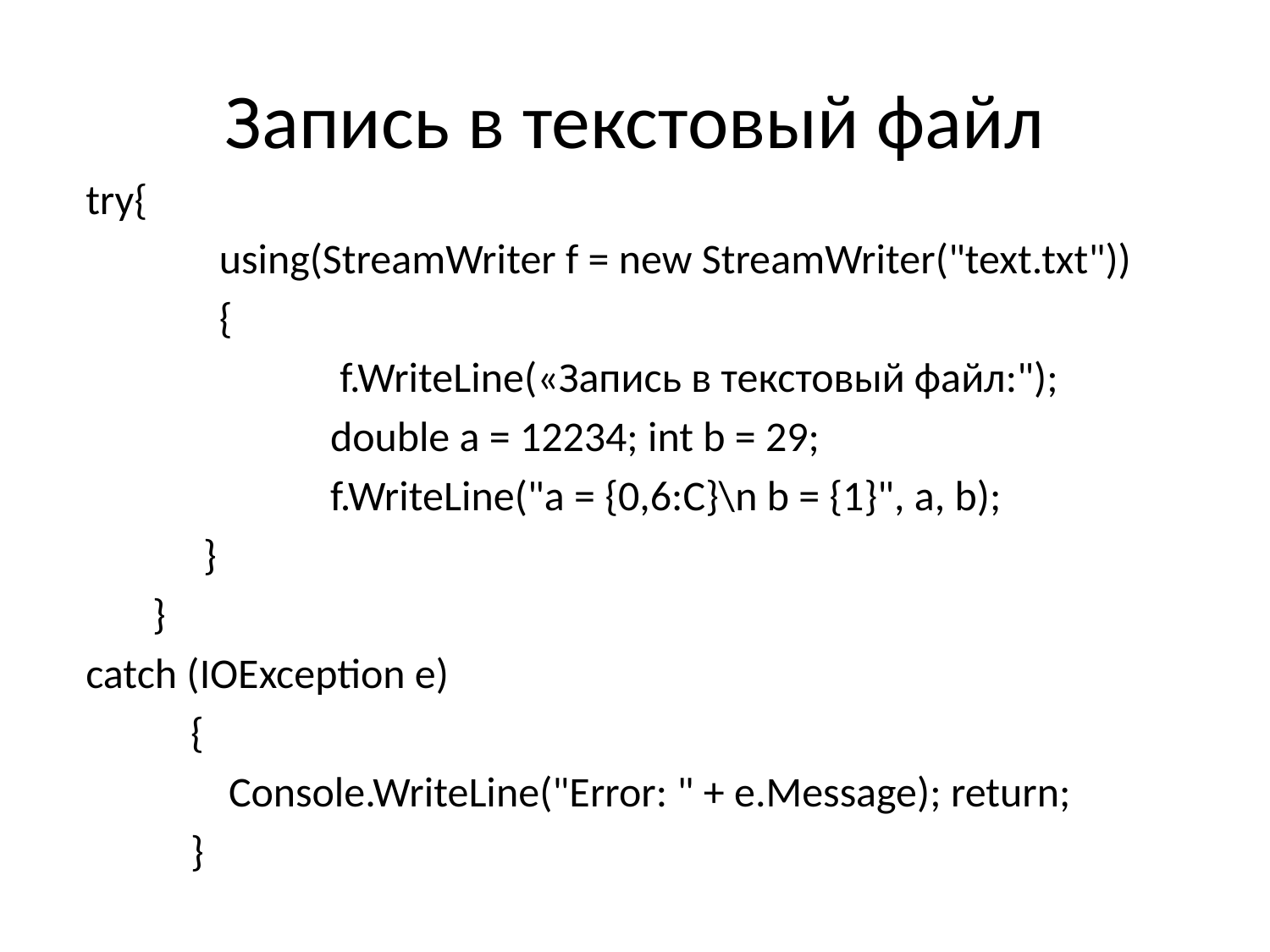

# Запись в текстовый файл
 try{
               using(StreamWriter f = new StreamWriter("text.txt"))
               {
		 f.WriteLine(«Запись в текстовый файл:");
                	double a = 12234; int b = 29;
                	f.WriteLine("a = {0,6:C}\n b = {1}", a, b);
	}
        }
 catch (IOException e)
            {
                Console.WriteLine("Error: " + e.Message); return;
            }